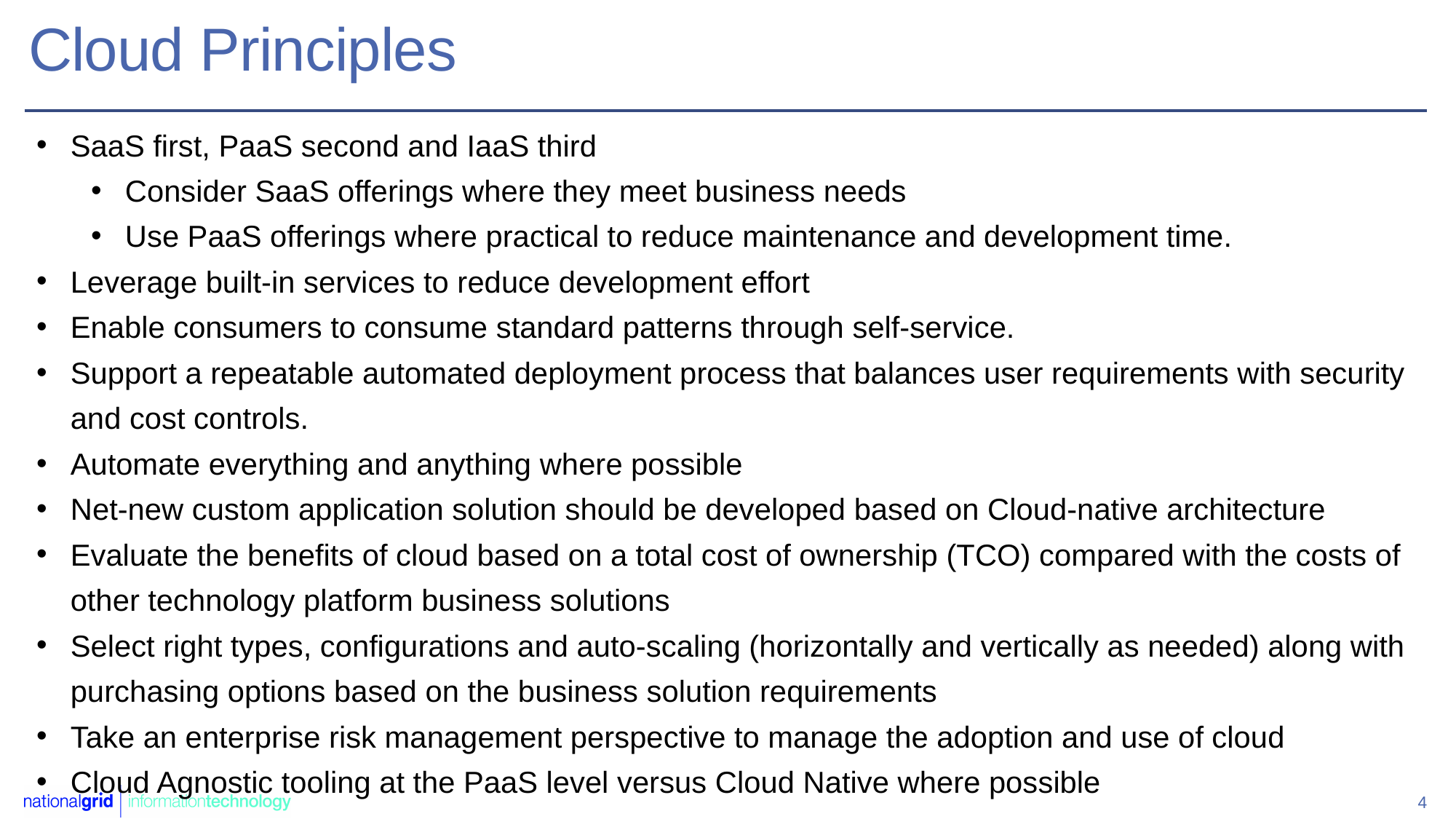

Cloud Principles
SaaS first, PaaS second and IaaS third
Consider SaaS offerings where they meet business needs
Use PaaS offerings where practical to reduce maintenance and development time.
Leverage built-in services to reduce development effort
Enable consumers to consume standard patterns through self-service.
Support a repeatable automated deployment process that balances user requirements with security and cost controls.
Automate everything and anything where possible
Net-new custom application solution should be developed based on Cloud-native architecture
Evaluate the benefits of cloud based on a total cost of ownership (TCO) compared with the costs of other technology platform business solutions
Select right types, configurations and auto-scaling (horizontally and vertically as needed) along with purchasing options based on the business solution requirements
Take an enterprise risk management perspective to manage the adoption and use of cloud
Cloud Agnostic tooling at the PaaS level versus Cloud Native where possible